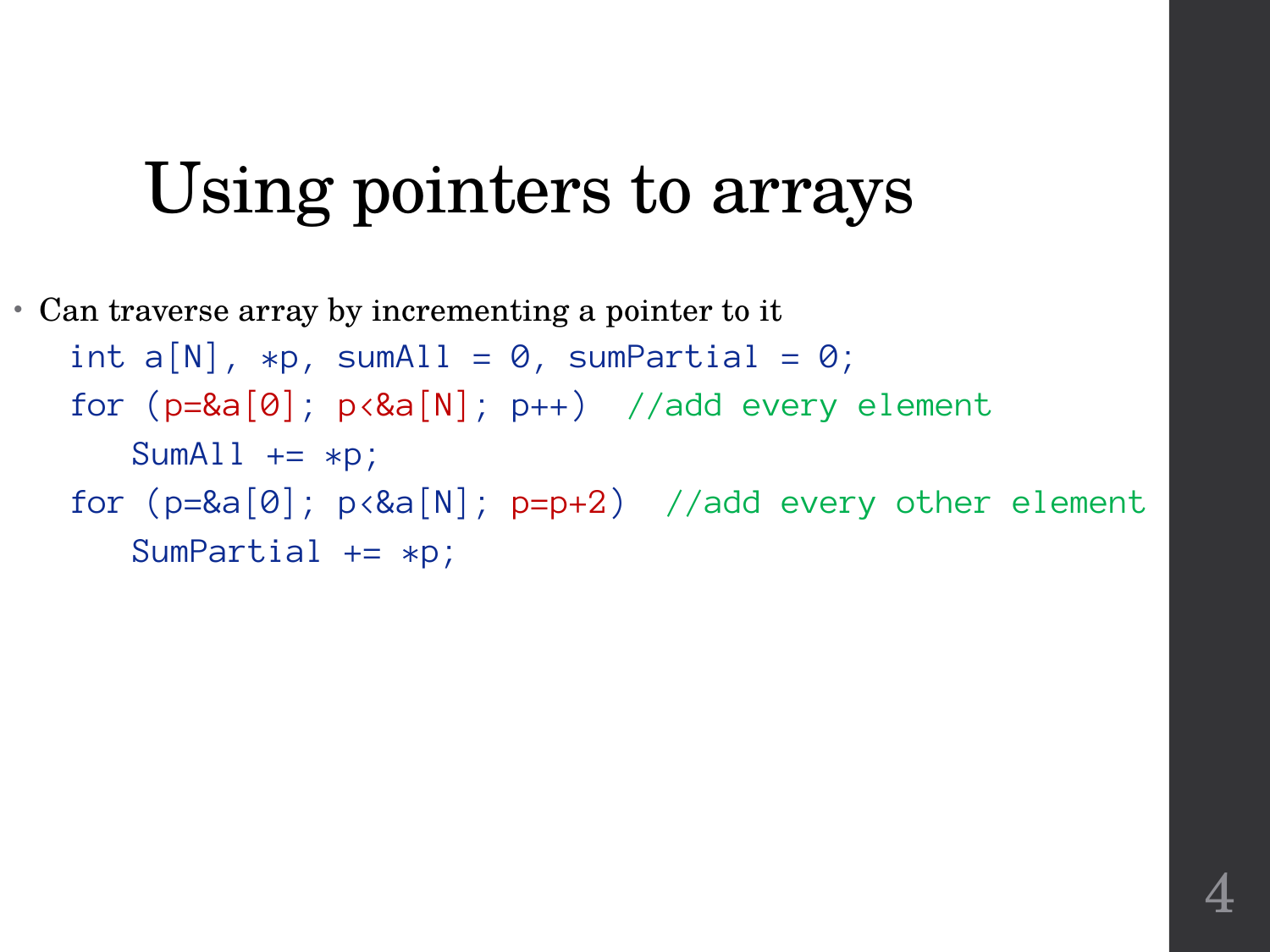

# Using pointers to arrays
Can traverse array by incrementing a pointer to it
int a[N], *p, sumAll = 0, sumPartial = 0;
for (p=&a[0]; p<&a[N]; p++)  //add every element
SumAll += *p;
for (p=&a[0]; p<&a[N]; p=p+2)  //add every other element
SumPartial += *p;

4